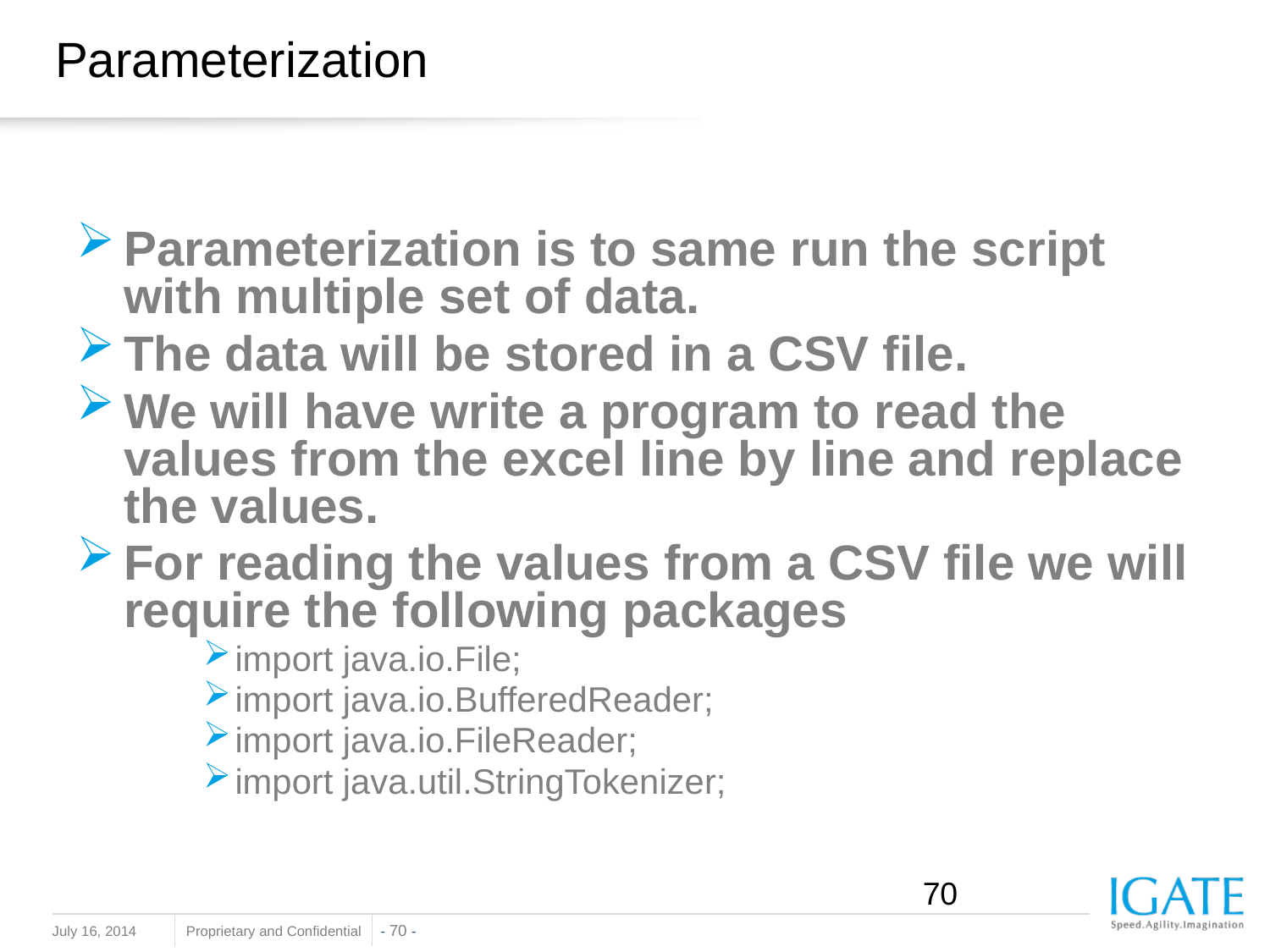

# Parameterization
Parameterization is to same run the script with multiple set of data.
The data will be stored in a CSV file.
We will have write a program to read the values from the excel line by line and replace the values.
For reading the values from a CSV file we will require the following packages
import java.io.File;
import java.io.BufferedReader;
import java.io.FileReader;
import java.util.StringTokenizer;
70